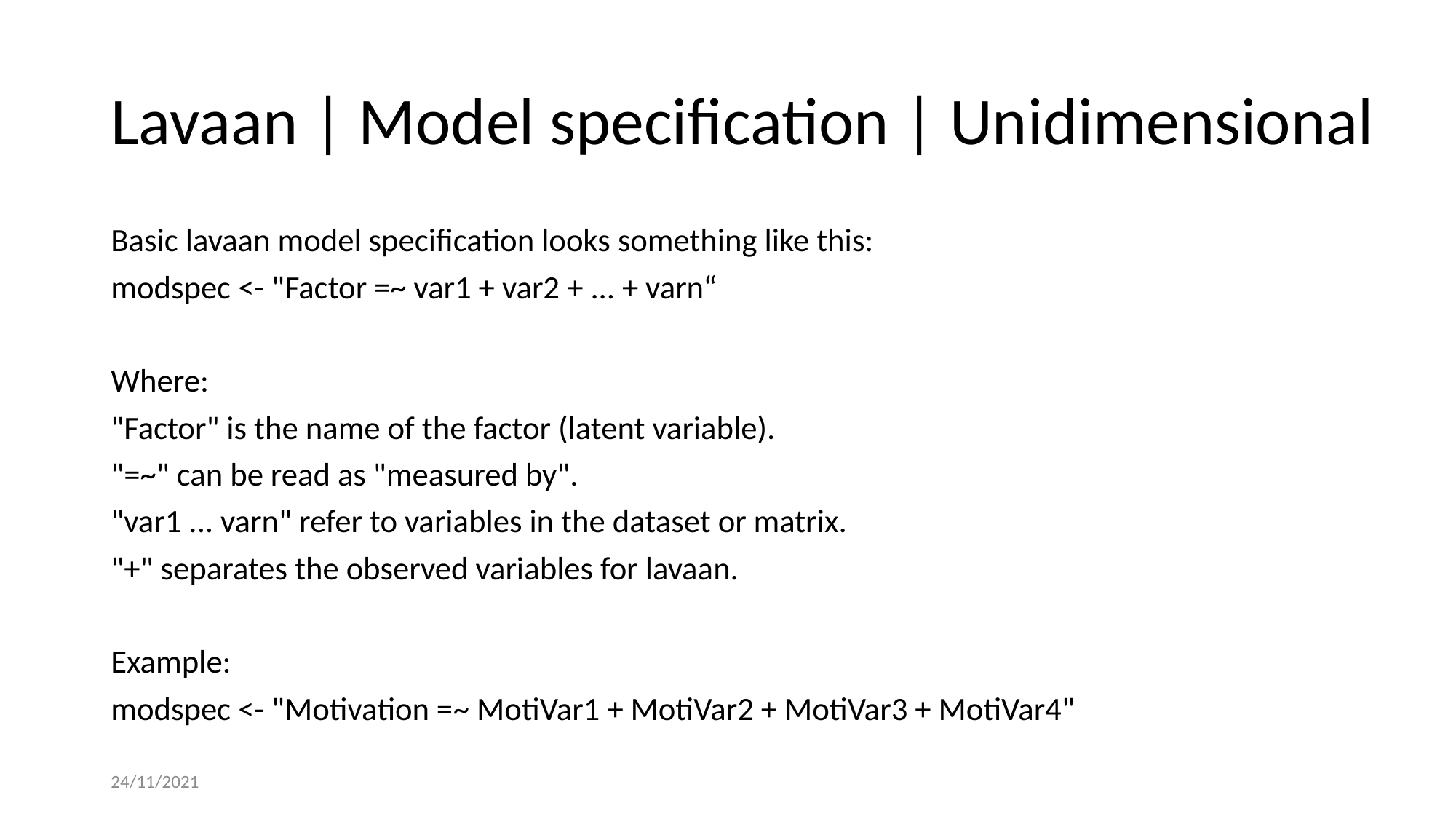

# Lavaan | Model specification | Unidimensional
Basic lavaan model specification looks something like this:
modspec <- "Factor =~ var1 + var2 + ... + varn“

Where:
"Factor" is the name of the factor (latent variable).
"=~" can be read as "measured by".
"var1 ... varn" refer to variables in the dataset or matrix.
"+" separates the observed variables for lavaan.

Example:
modspec <- "Motivation =~ MotiVar1 + MotiVar2 + MotiVar3 + MotiVar4"
24/11/2021